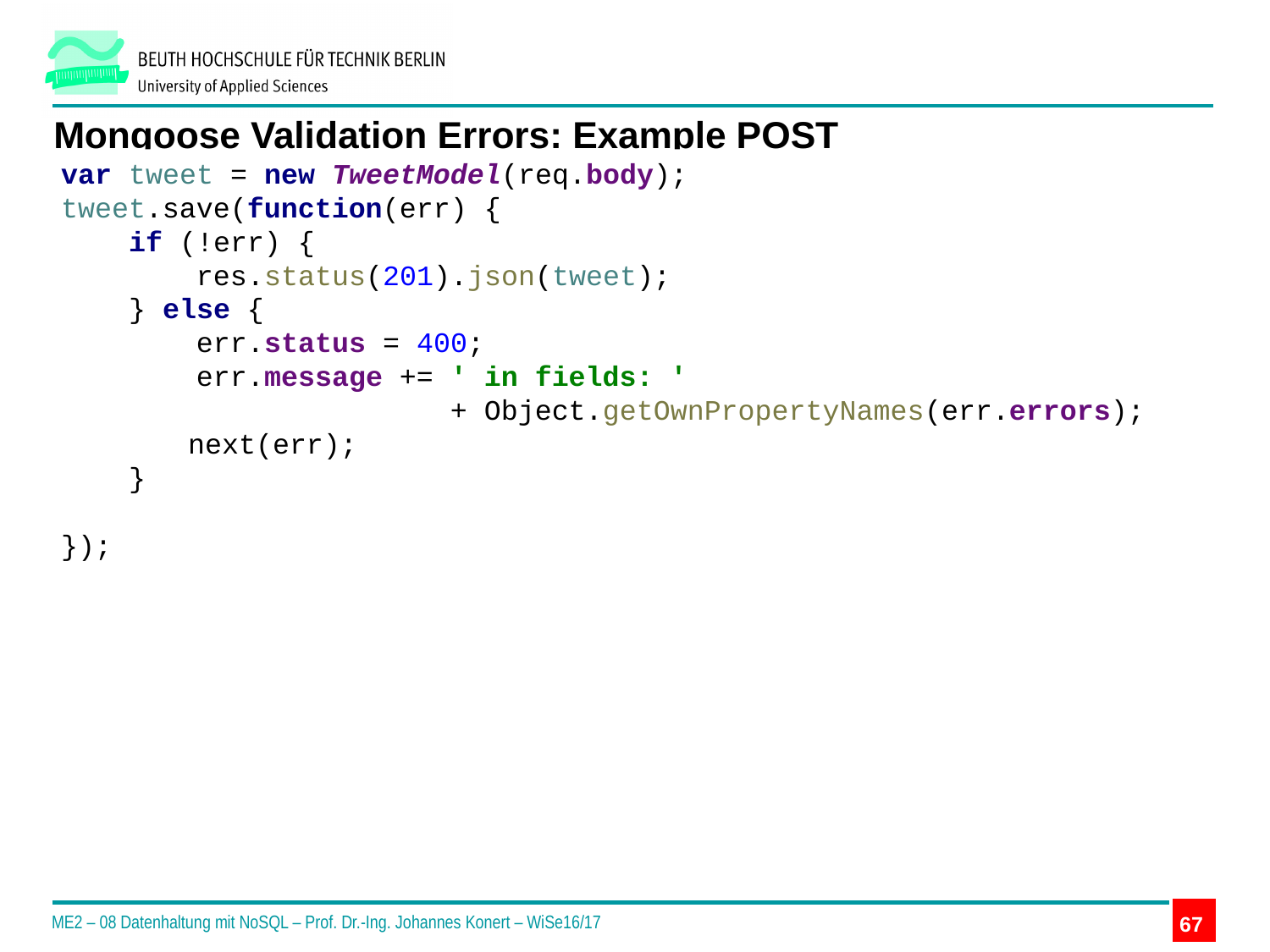

# Mongoose Validation Errors: Example POST
var tweet = new TweetModel(req.body);
tweet.save(function(err) {
    if (!err) {
        res.status(201).json(tweet);
    } else {
        err.status = 400;
        err.message += ' in fields: '
                       + Object.getOwnPropertyNames(err.errors);
	next(err);
    }
});
ME2 – 08 Datenhaltung mit NoSQL – Prof. Dr.-Ing. Johannes Konert – WiSe16/17

67